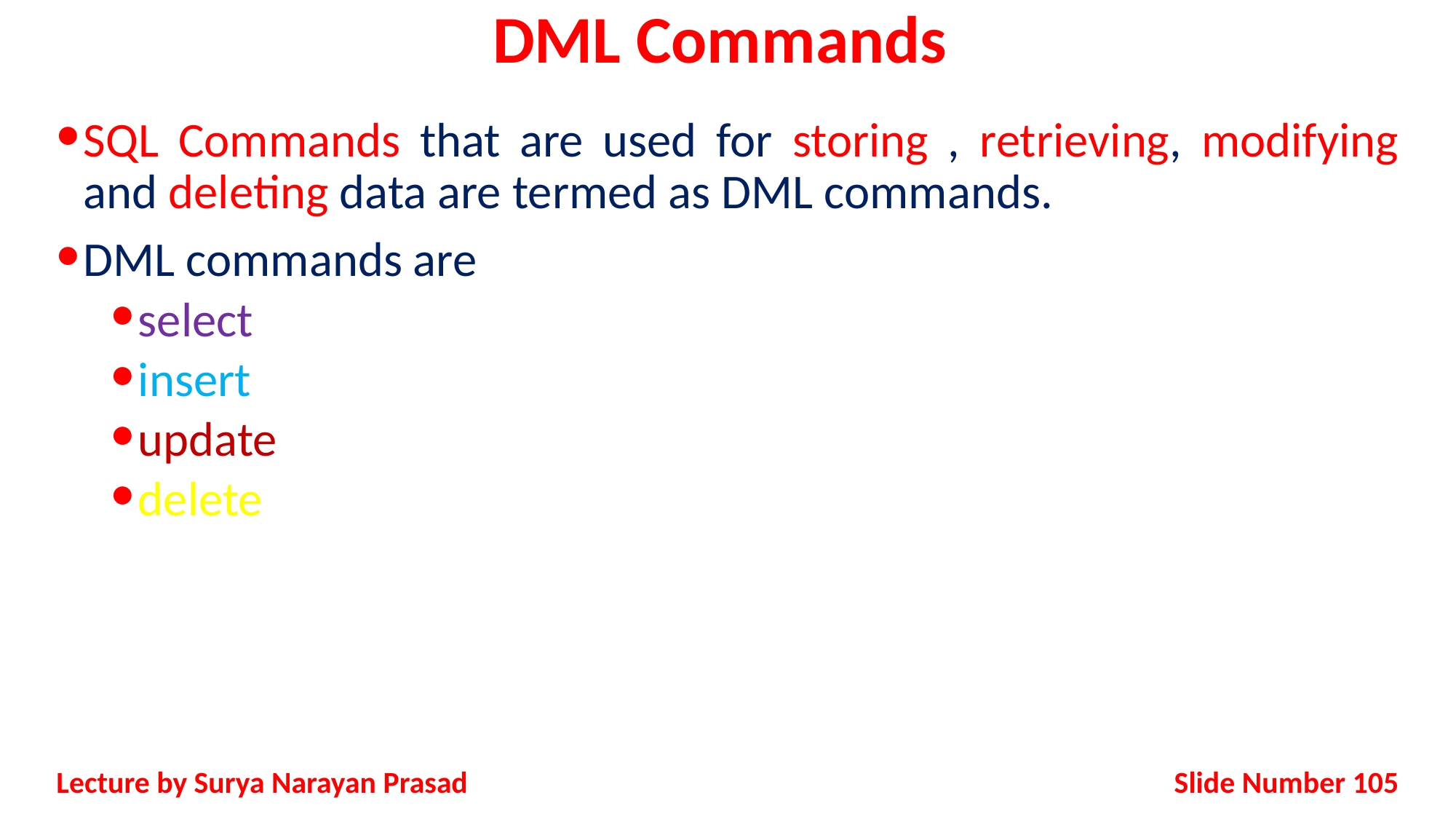

# DML Commands
SQL Commands that are used for storing , retrieving, modifying and deleting data are termed as DML commands.
DML commands are
select
insert
update
delete
Slide Number 105
Lecture by Surya Narayan Prasad